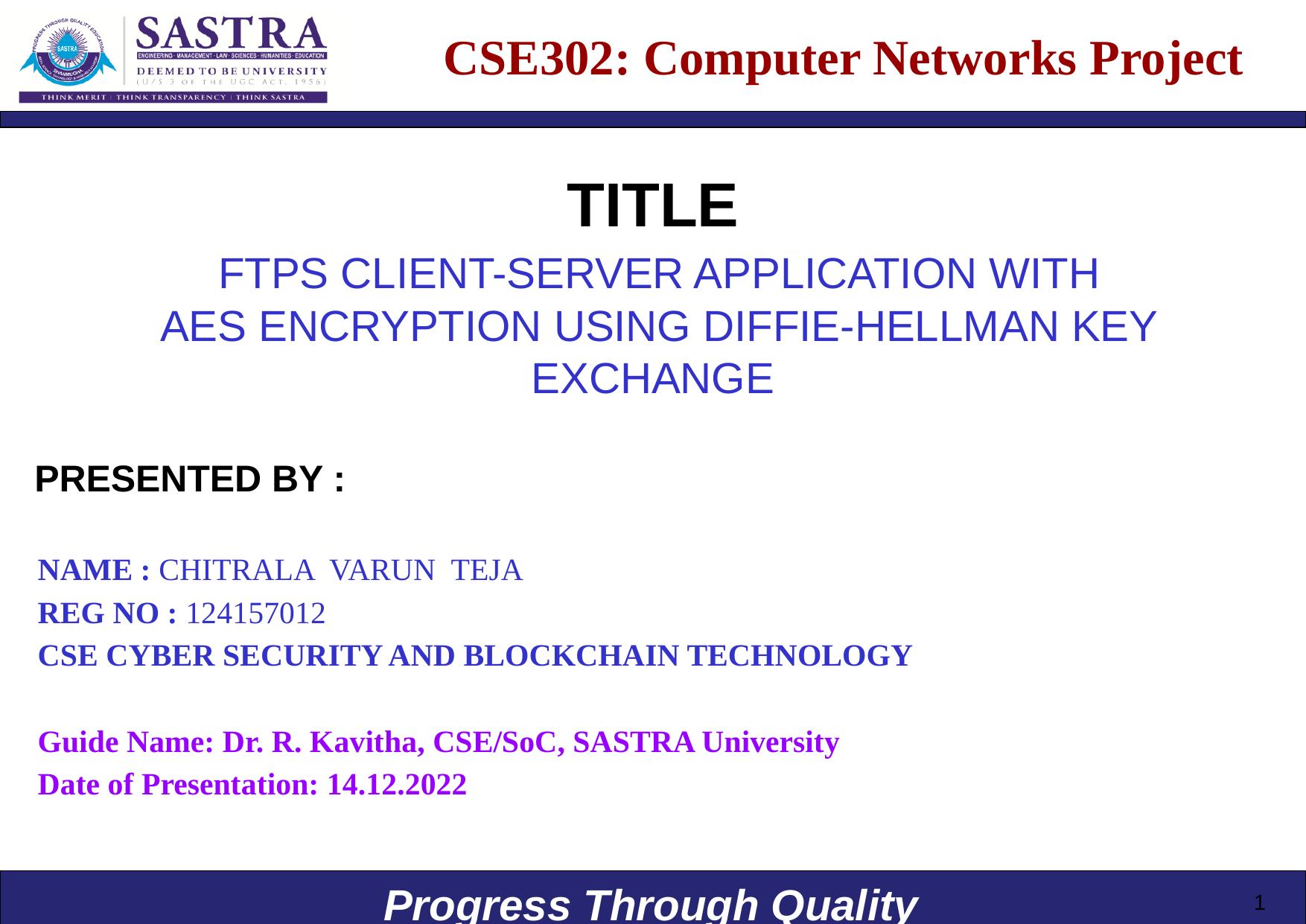

# CSE302: Computer Networks Project
TITLE
 FTPS CLIENT-SERVER APPLICATION WITH
 AES ENCRYPTION USING DIFFIE-HELLMAN KEY EXCHANGE

PRESENTED BY :

NAME : CHITRALA  VARUN  TEJA
REG NO : 124157012
CSE CYBER SECURITY AND BLOCKCHAIN TECHNOLOGY

Guide Name: Dr. R. Kavitha, CSE/SoC, SASTRA University
Date of Presentation: 14.12.2022

1